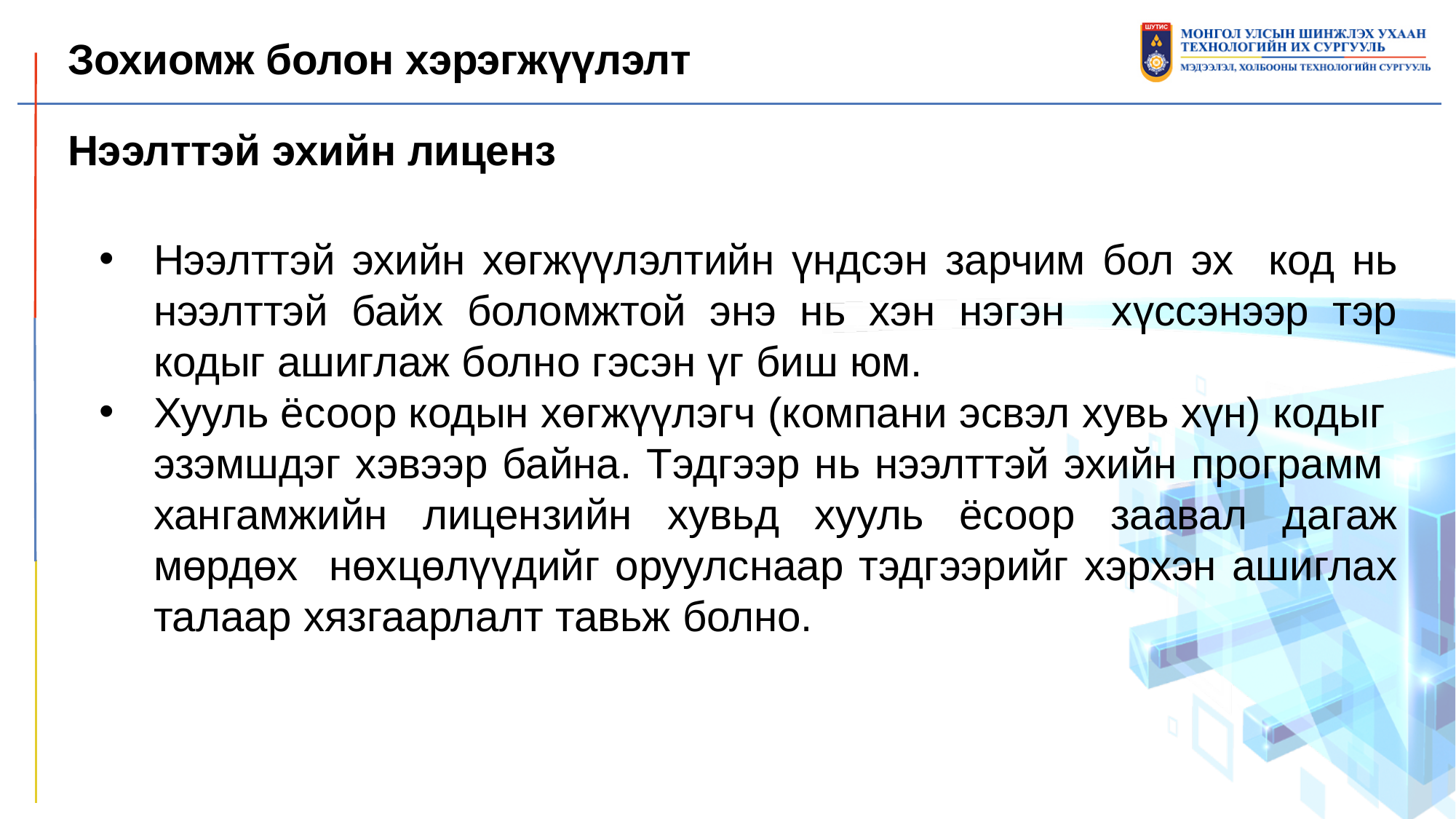

Зохиомж болон хэрэгжүүлэлт
Нээлттэй эхийн лиценз
Нээлттэй эхийн хөгжүүлэлтийн үндсэн зарчим бол эх  код нь нээлттэй байх боломжтой энэ нь хэн нэгэн  хүссэнээр тэр кодыг ашиглаж болно гэсэн үг биш юм.
Хууль ёсоор кодын хөгжүүлэгч (компани эсвэл хувь хүн) кодыг  эзэмшдэг хэвээр байна. Тэдгээр нь нээлттэй эхийн программ  хангамжийн лицензийн хувьд хууль ёсоор заавал дагаж мөрдөх  нөхцөлүүдийг оруулснаар тэдгээрийг хэрхэн ашиглах талаар хязгаарлалт тавьж болно.